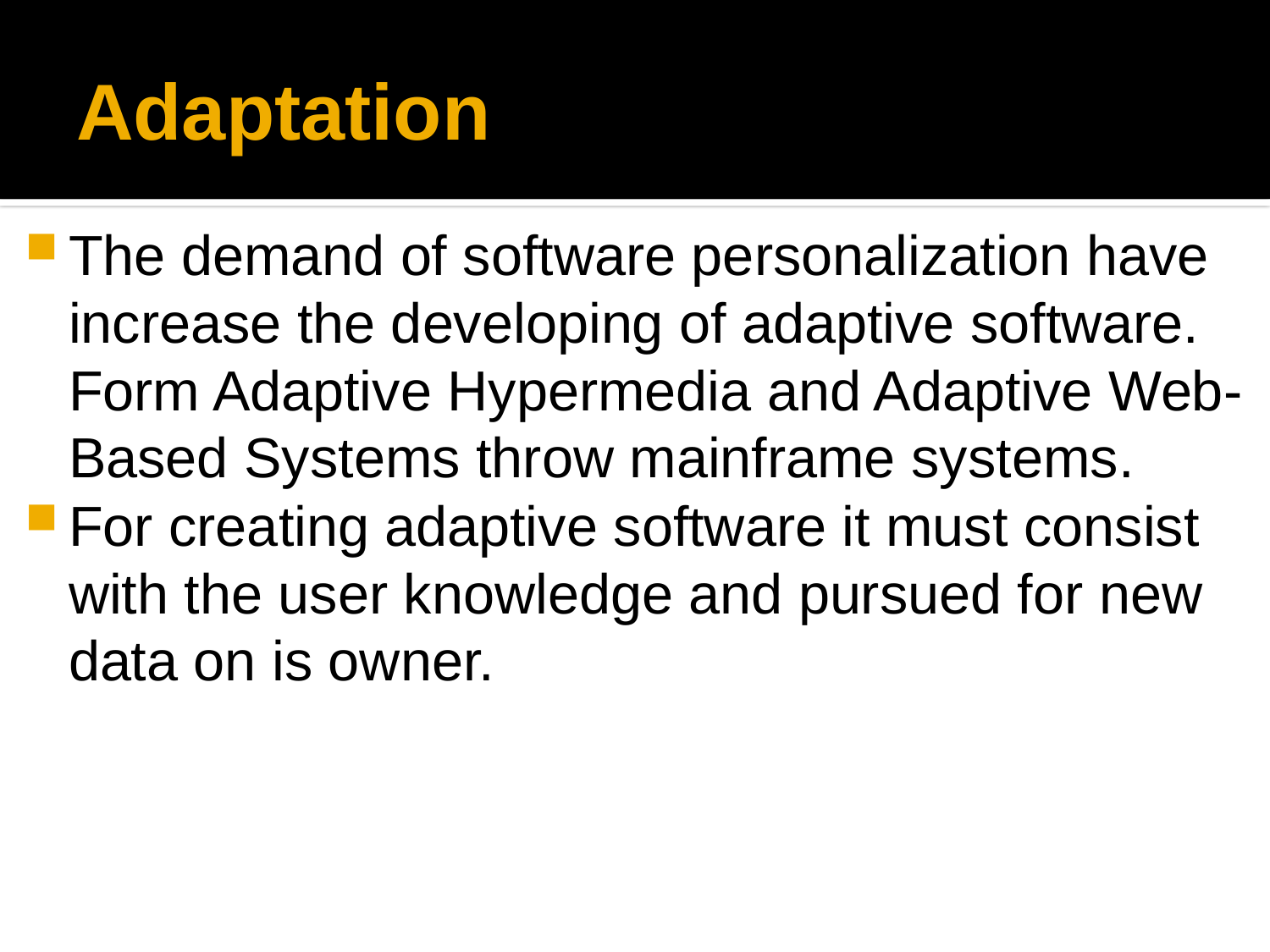

# Adaptation
The demand of software personalization have increase the developing of adaptive software.
	Form Adaptive Hypermedia and Adaptive Web-Based Systems throw mainframe systems.
For creating adaptive software it must consist with the user knowledge and pursued for new data on is owner.